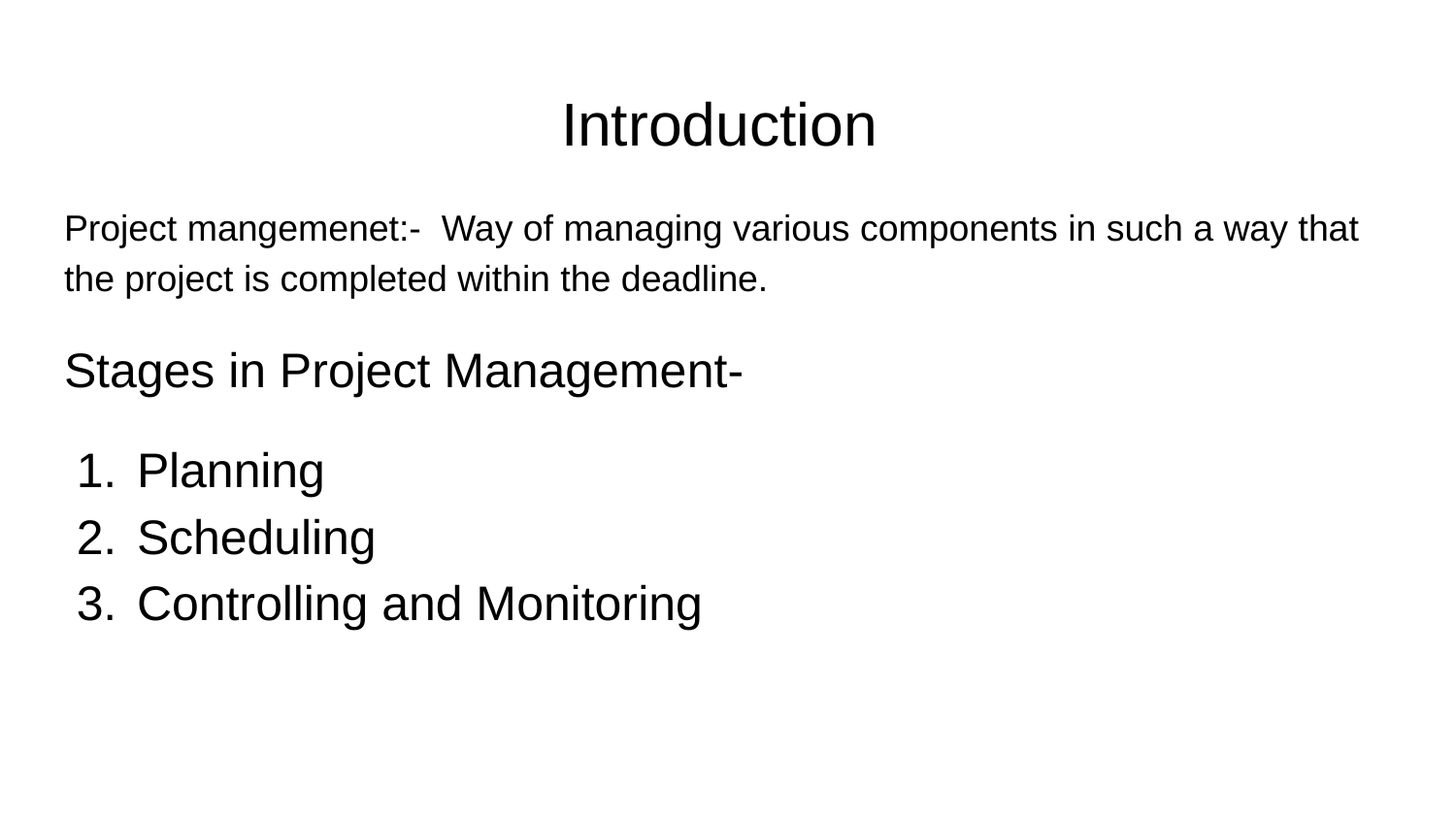

# Introduction
Project mangemenet:-  Way of managing various components in such a way that the project is completed within the deadline.
Stages in Project Management-
Planning
Scheduling
Controlling and Monitoring